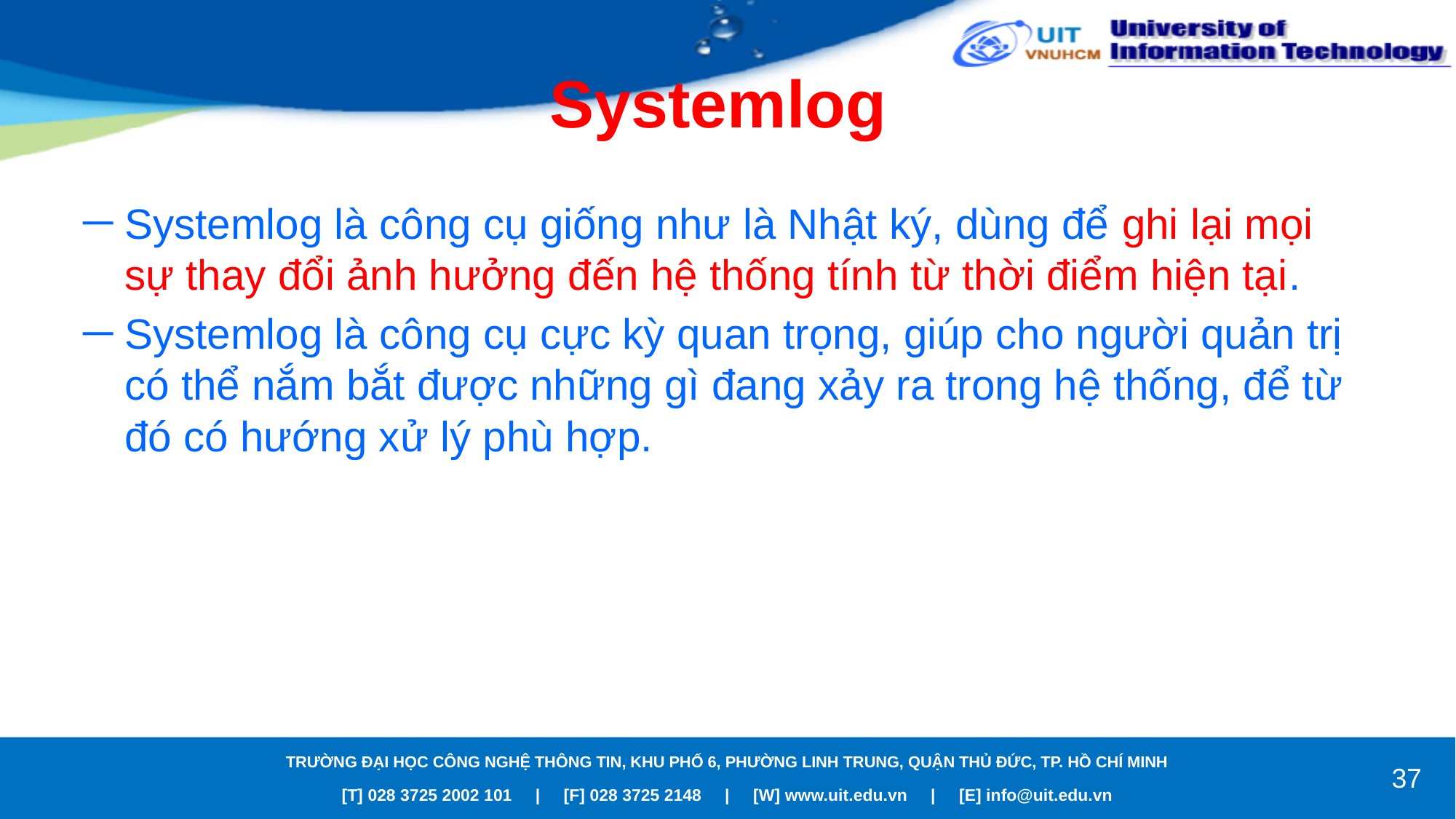

# Systemlog
Systemlog là công cụ giống như là Nhật ký, dùng để ghi lại mọi sự thay đổi ảnh hưởng đến hệ thống tính từ thời điểm hiện tại.
Systemlog là công cụ cực kỳ quan trọng, giúp cho người quản trị có thể nắm bắt được những gì đang xảy ra trong hệ thống, để từ đó có hướng xử lý phù hợp.